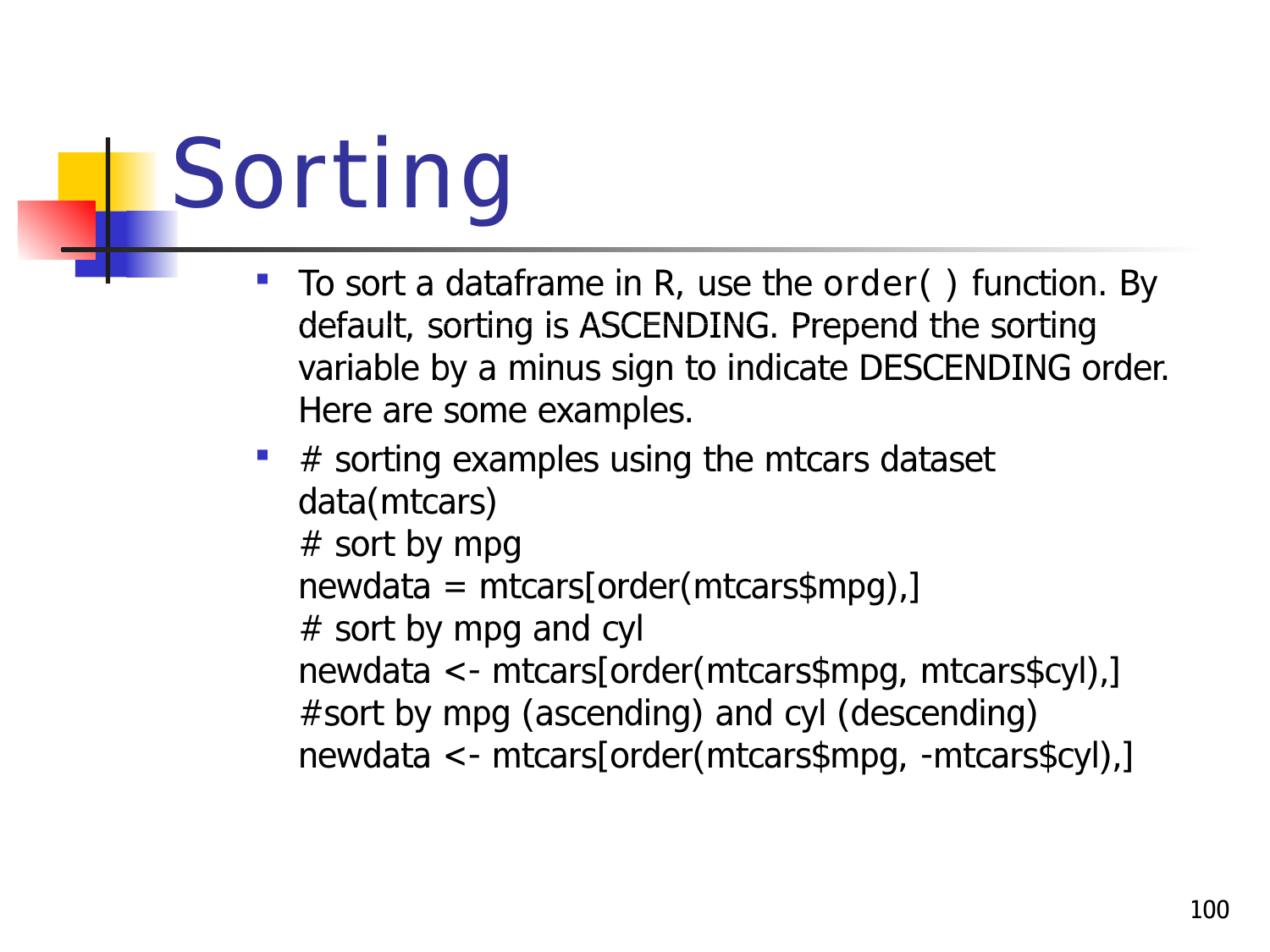

# Sorting
To sort a dataframe in R, use the order( ) function. By default, sorting is ASCENDING. Prepend the sorting variable by a minus sign to indicate DESCENDING order. Here are some examples.
# sorting examples using the mtcars dataset data(mtcars) # sort by mpg newdata = mtcars[order(mtcars$mpg),] # sort by mpg and cyl newdata <- mtcars[order(mtcars$mpg, mtcars$cyl),] #sort by mpg (ascending) and cyl (descending) newdata <- mtcars[order(mtcars$mpg, -mtcars$cyl),]

100